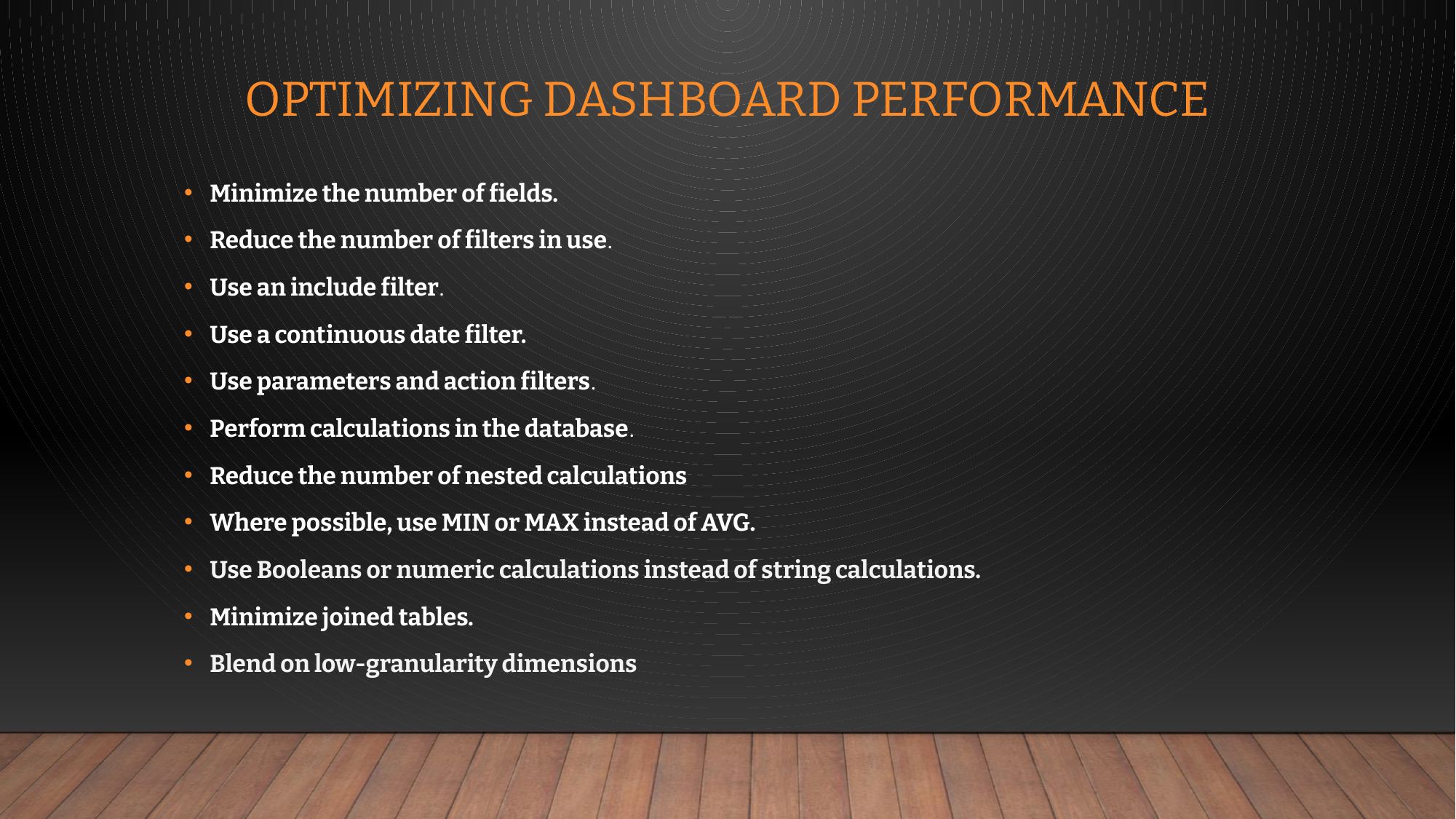

# Optimizing dashboard performance
Minimize the number of fields.
Reduce the number of filters in use.
Use an include filter.
Use a continuous date filter.
Use parameters and action filters.
Perform calculations in the database.
Reduce the number of nested calculations
Where possible, use MIN or MAX instead of AVG.
Use Booleans or numeric calculations instead of string calculations.
Minimize joined tables.
Blend on low-granularity dimensions